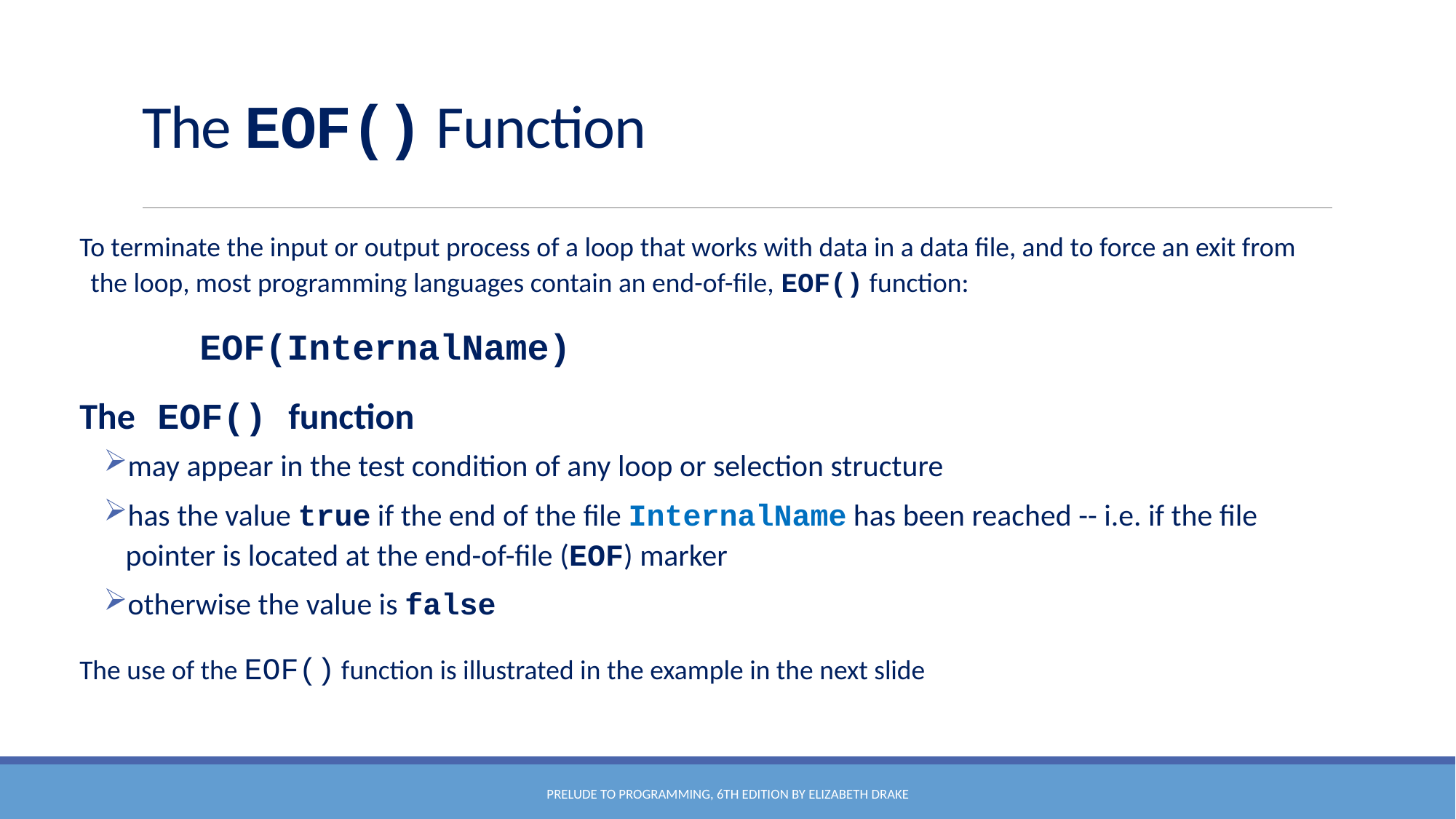

# The EOF() Function
To terminate the input or output process of a loop that works with data in a data file, and to force an exit from the loop, most programming languages contain an end-of-file, EOF() function:
		EOF(InternalName)
The EOF() function
may appear in the test condition of any loop or selection structure
has the value true if the end of the file InternalName has been reached -- i.e. if the file pointer is located at the end-of-file (EOF) marker
otherwise the value is false
The use of the EOF() function is illustrated in the example in the next slide

Prelude to Programming, 6th edition by Elizabeth Drake